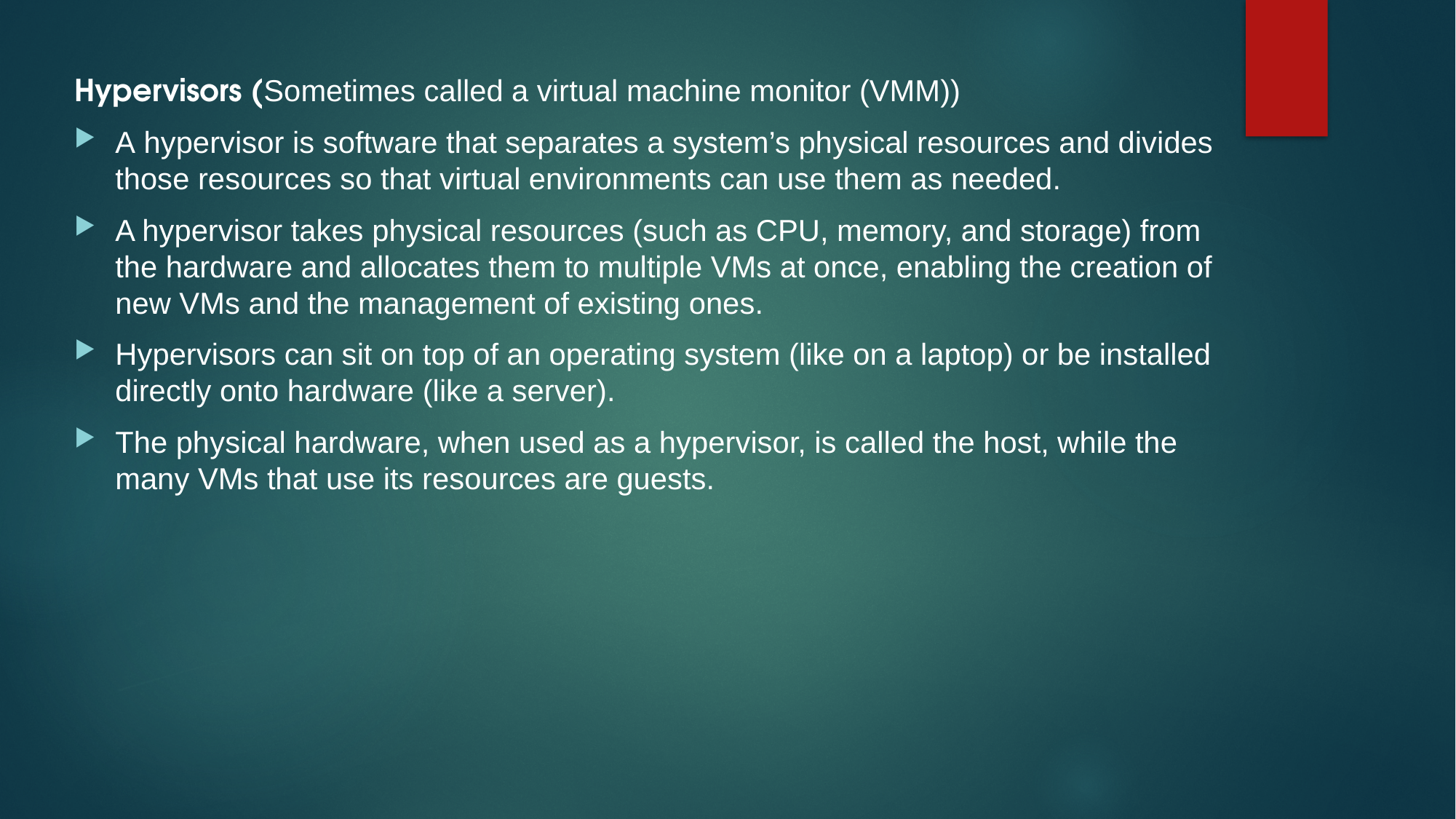

Hypervisors (Sometimes called a virtual machine monitor (VMM))
A hypervisor is software that separates a system’s physical resources and divides those resources so that virtual environments can use them as needed.
A hypervisor takes physical resources (such as CPU, memory, and storage) from the hardware and allocates them to multiple VMs at once, enabling the creation of new VMs and the management of existing ones.
Hypervisors can sit on top of an operating system (like on a laptop) or be installed directly onto hardware (like a server).
The physical hardware, when used as a hypervisor, is called the host, while the many VMs that use its resources are guests.